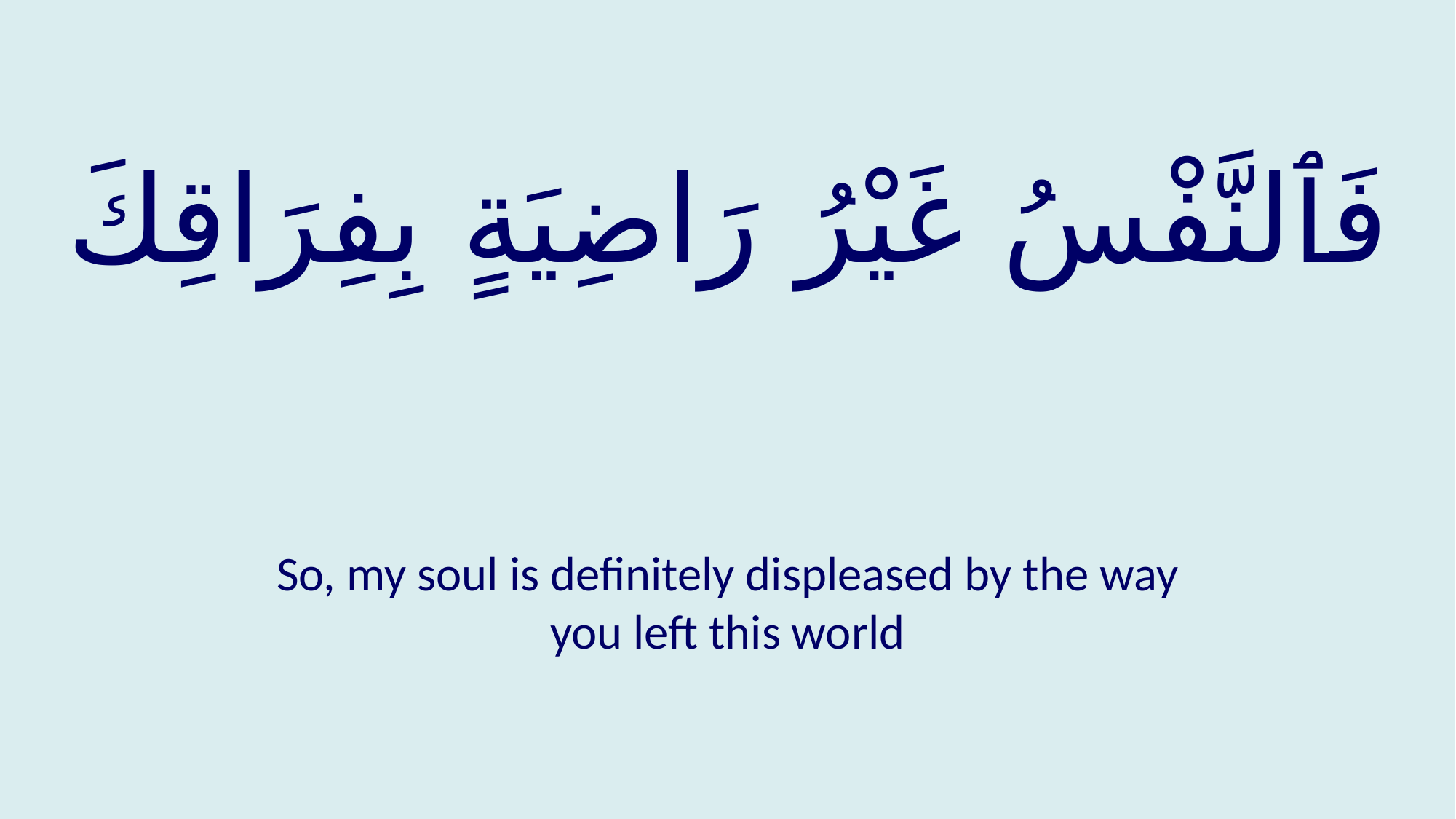

# فَٱلنَّفْسُ غَيْرُ رَاضِيَةٍ بِفِرَاقِكَ
So, my soul is definitely displeased by the way you left this world